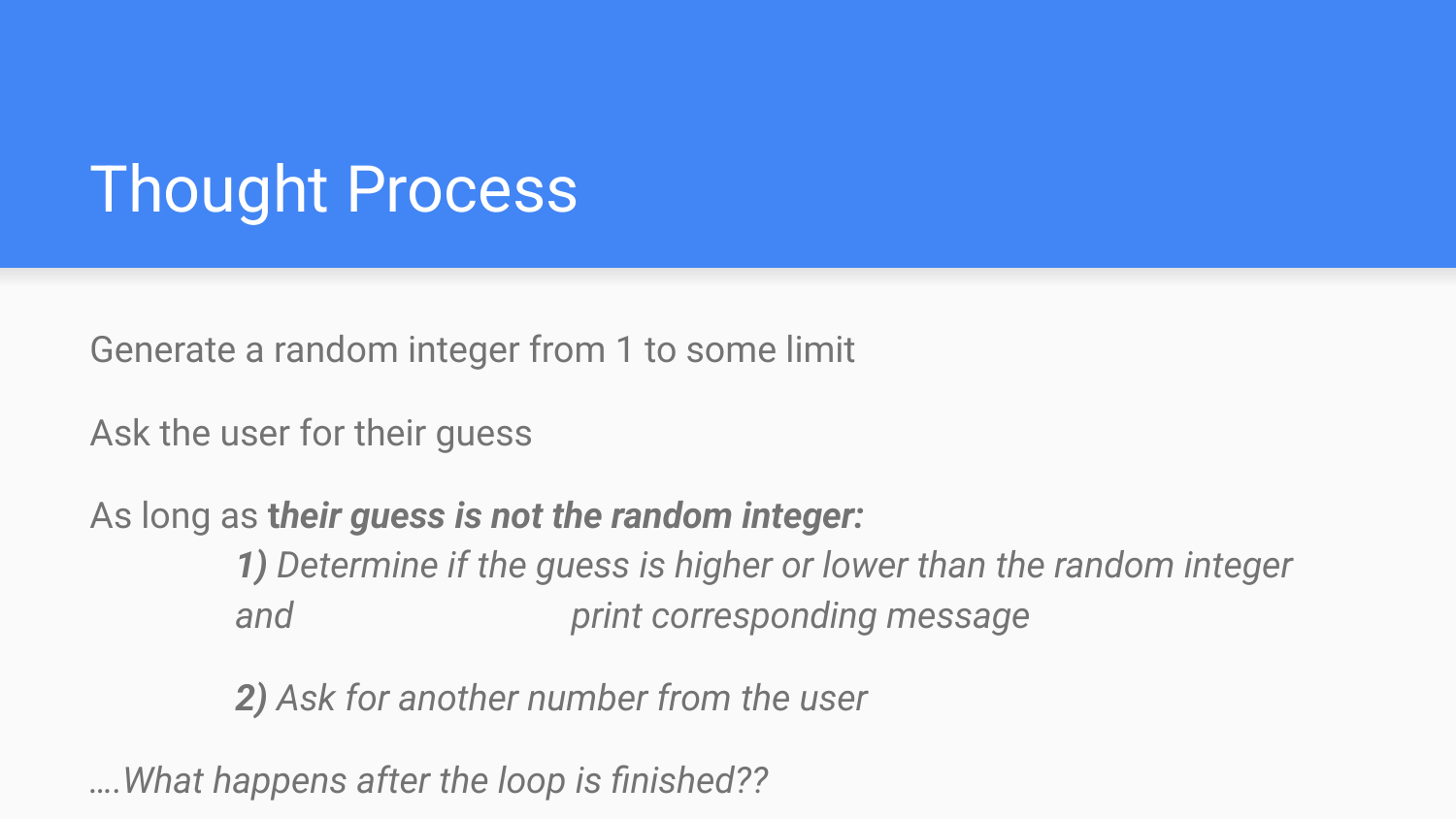

# Thought Process
Generate a random integer from 1 to some limit
Ask the user for their guess
As long as their guess is not the random integer:
	1) Determine if the guess is higher or lower than the random integer	and 		     print corresponding message
	2) Ask for another number from the user
….What happens after the loop is finished??